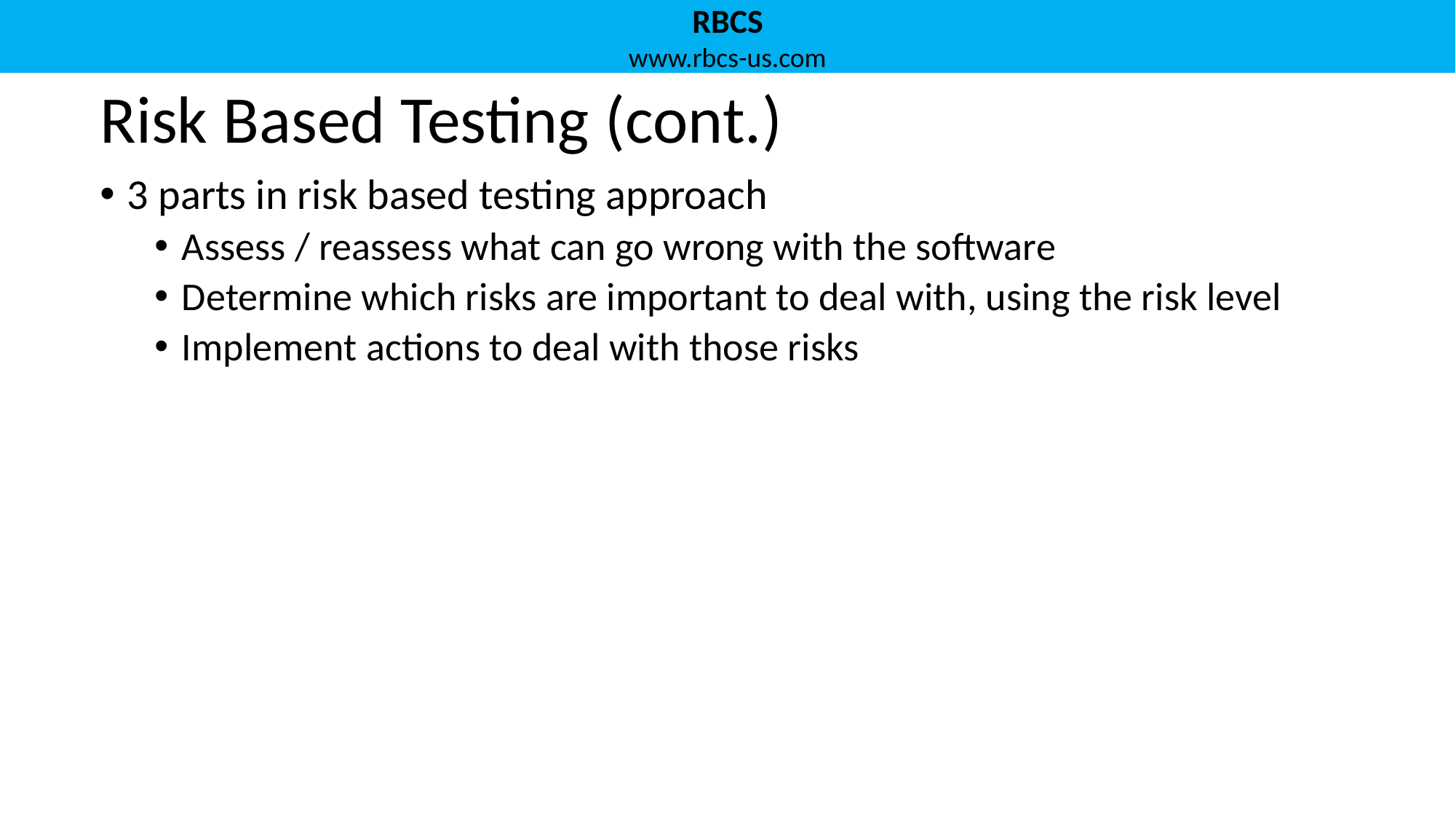

# Risk Based Testing (cont.)
3 parts in risk based testing approach
Assess / reassess what can go wrong with the software
Determine which risks are important to deal with, using the risk level
Implement actions to deal with those risks